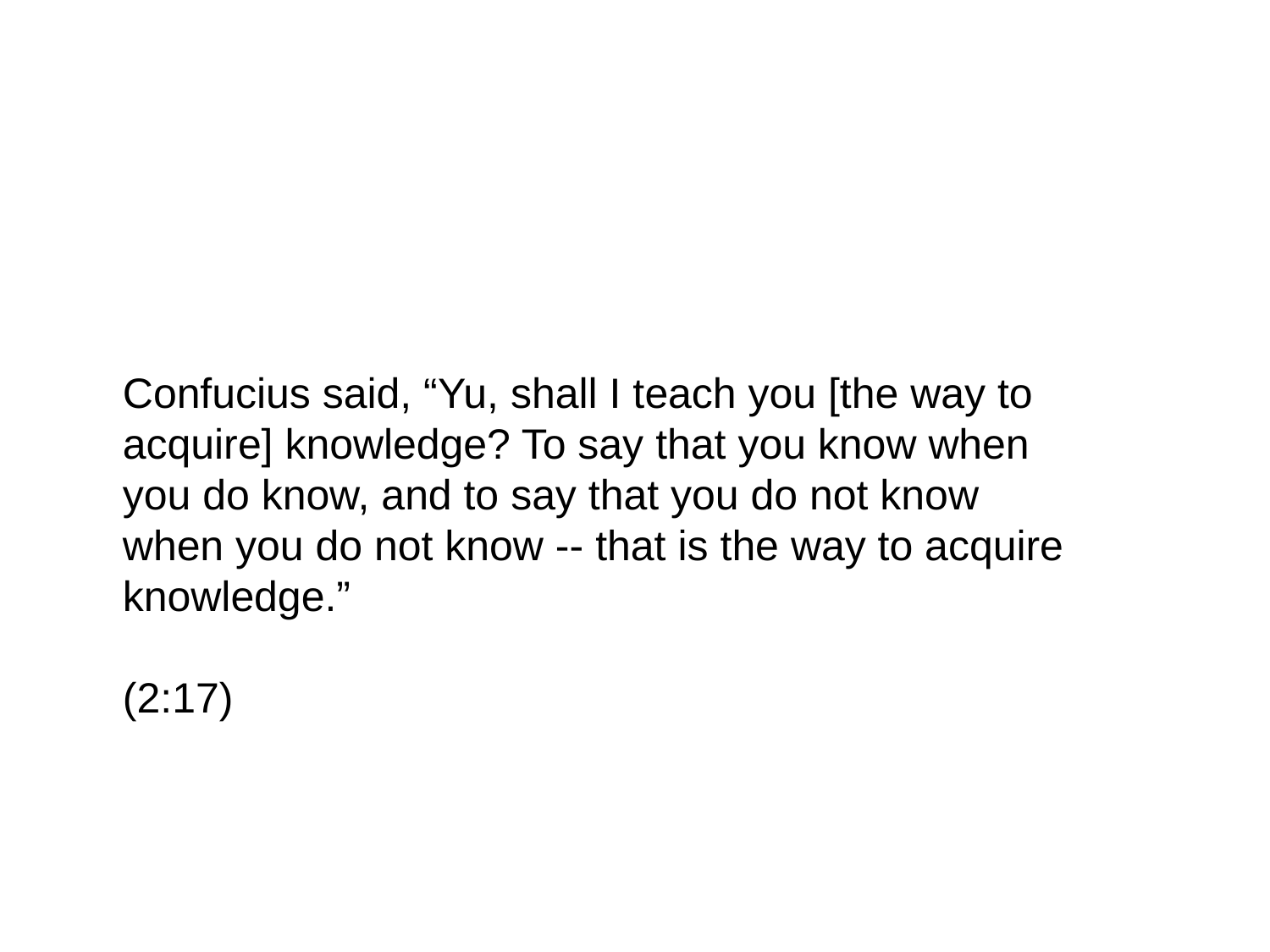

Confucius said, “Yu, shall I teach you [the way to acquire] knowledge? To say that you know when you do know, and to say that you do not know when you do not know -- that is the way to acquire knowledge.”

(2:17)